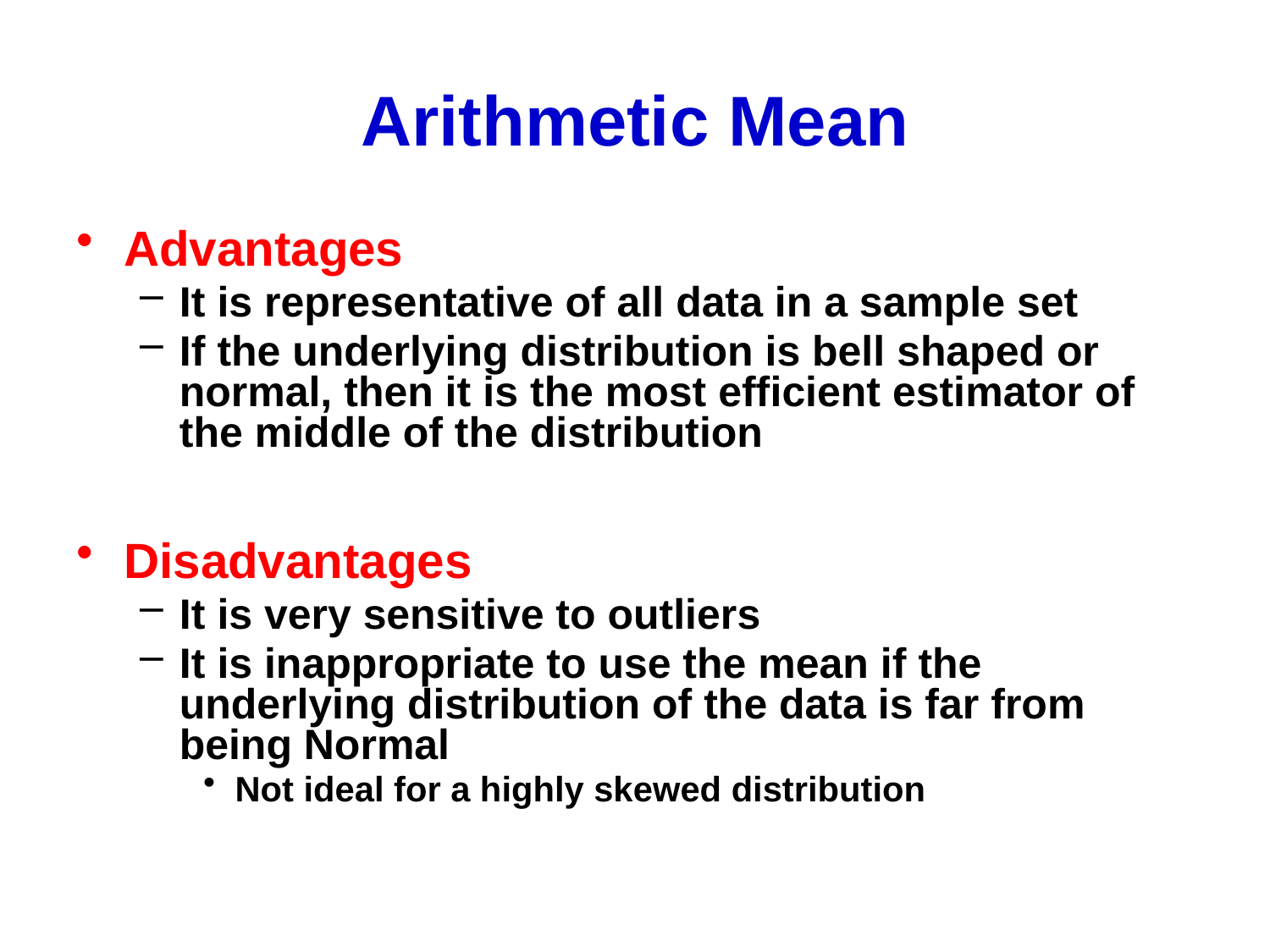

# Arithmetic Mean
Advantages
It is representative of all data in a sample set
If the underlying distribution is bell shaped or normal, then it is the most efficient estimator of the middle of the distribution

Disadvantages
It is very sensitive to outliers
It is inappropriate to use the mean if the underlying distribution of the data is far from being Normal
Not ideal for a highly skewed distribution